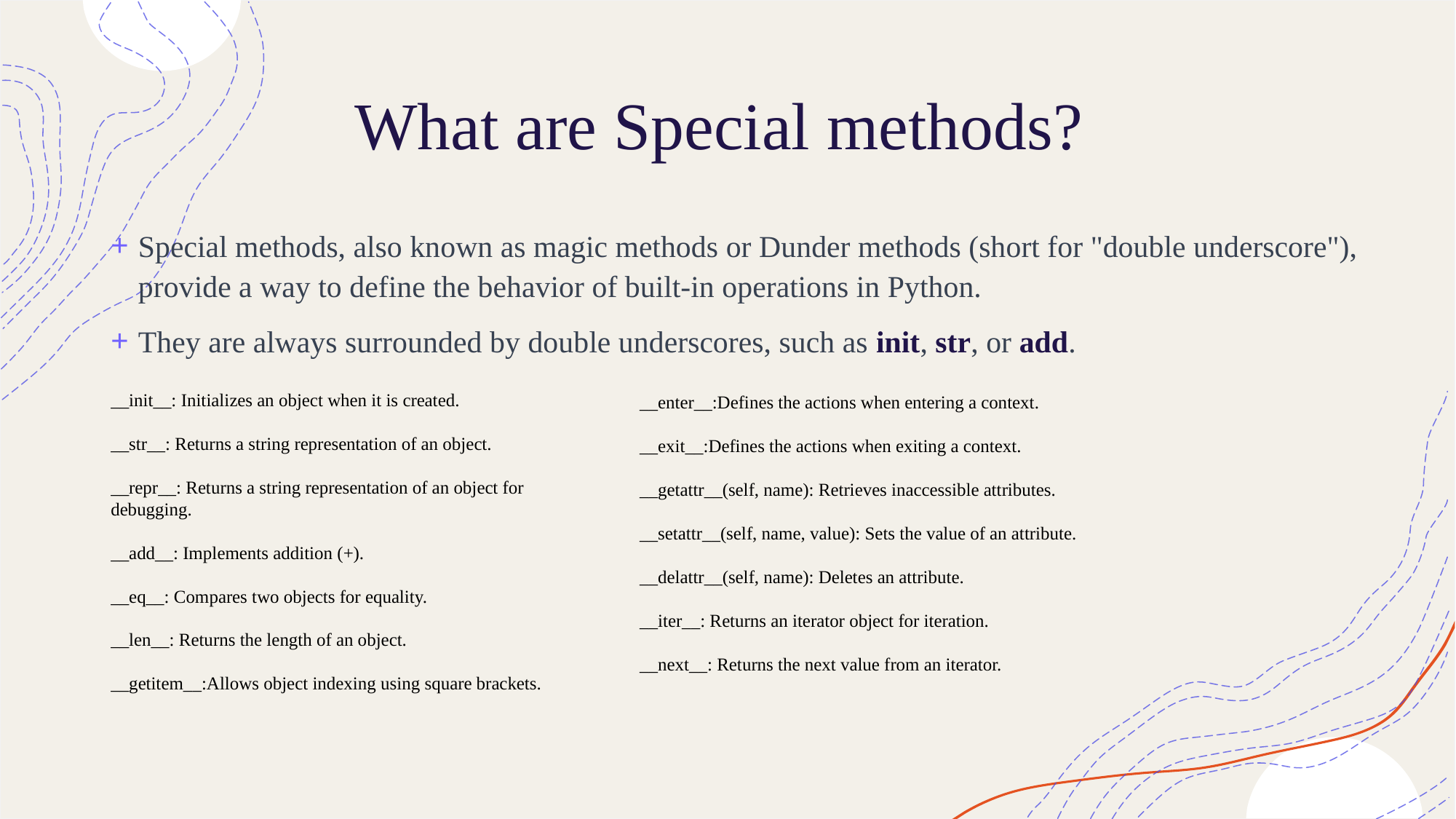

# What are Special methods?
Special methods, also known as magic methods or Dunder methods (short for "double underscore"), provide a way to define the behavior of built-in operations in Python.
They are always surrounded by double underscores, such as init, str, or add.

__init__: Initializes an object when it is created.

__str__: Returns a string representation of an object.

__repr__: Returns a string representation of an object for debugging.

__add__: Implements addition (+).

__eq__: Compares two objects for equality.

__len__: Returns the length of an object.

__getitem__:Allows object indexing using square brackets.
__enter__:Defines the actions when entering a context.

__exit__:Defines the actions when exiting a context.

__getattr__(self, name): Retrieves inaccessible attributes.

__setattr__(self, name, value): Sets the value of an attribute.

__delattr__(self, name): Deletes an attribute.

__iter__: Returns an iterator object for iteration.

__next__: Returns the next value from an iterator.